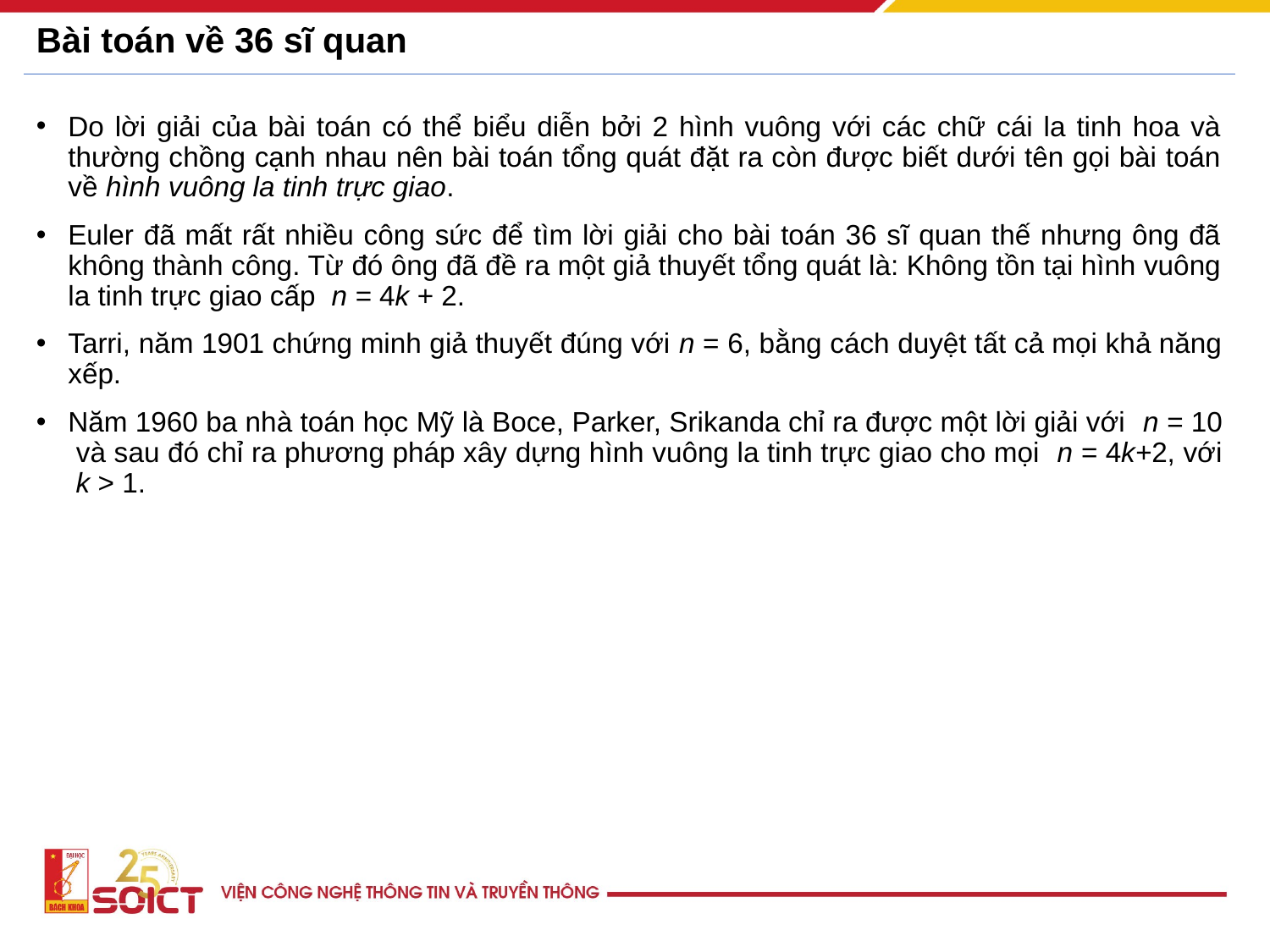

# Bài toán về 36 sĩ quan
Do lời giải của bài toán có thể biểu diễn bởi 2 hình vuông với các chữ cái la tinh hoa và thường chồng cạnh nhau nên bài toán tổng quát đặt ra còn được biết dưới tên gọi bài toán về hình vuông la tinh trực giao.
Euler đã mất rất nhiều công sức để tìm lời giải cho bài toán 36 sĩ quan thế nhưng ông đã không thành công. Từ đó ông đã đề ra một giả thuyết tổng quát là: Không tồn tại hình vuông la tinh trực giao cấp  n = 4k + 2.
Tarri, năm 1901 chứng minh giả thuyết đúng với n = 6, bằng cách duyệt tất cả mọi khả năng xếp.
Năm 1960 ba nhà toán học Mỹ là Boce, Parker, Srikanda chỉ ra được một lời giải với  n = 10  và sau đó chỉ ra phương pháp xây dựng hình vuông la tinh trực giao cho mọi  n = 4k+2, với  k > 1.